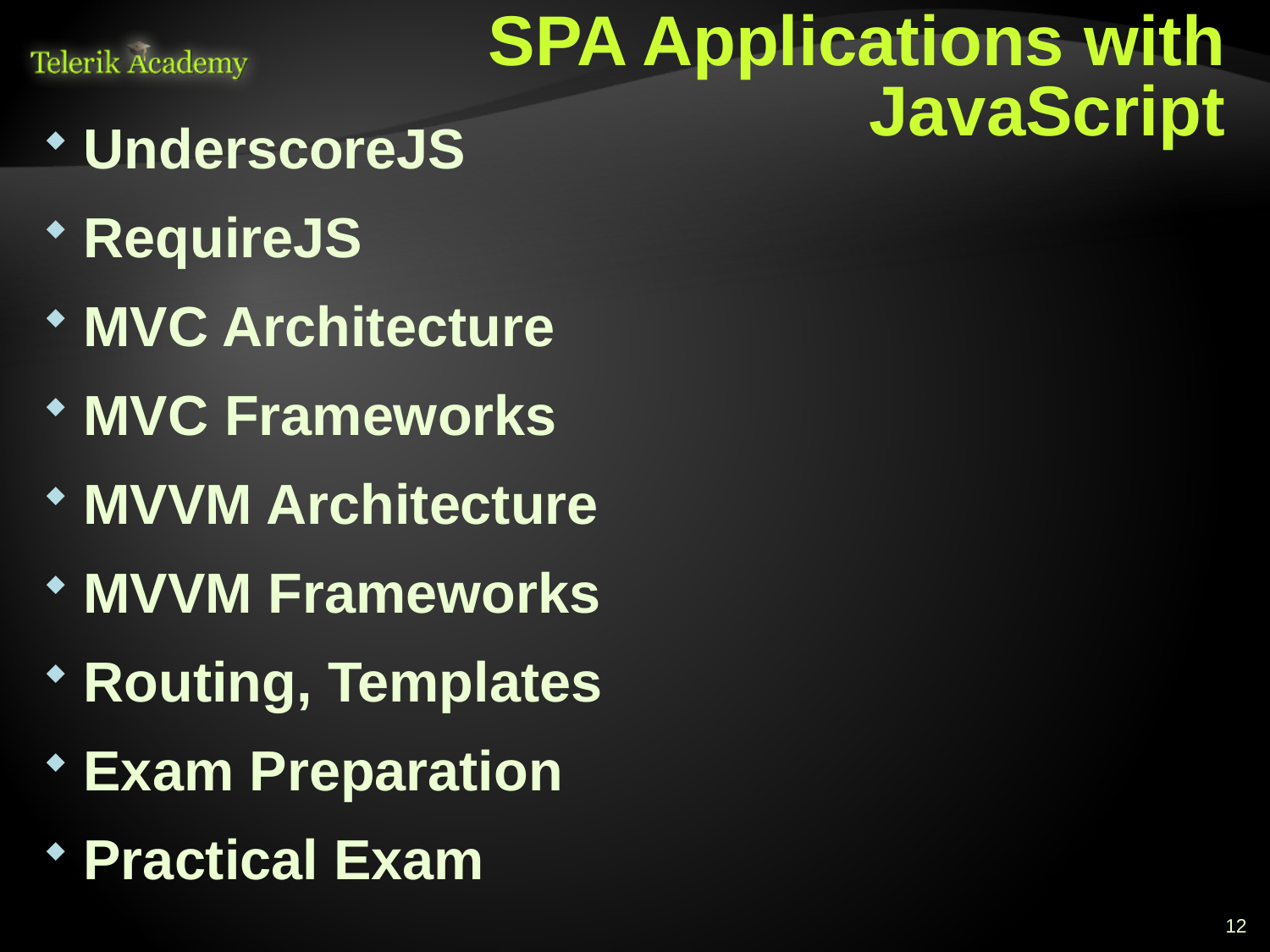

# SPA Applications with JavaScript
UnderscoreJS
RequireJS
MVC Architecture
MVC Frameworks
MVVM Architecture
MVVM Frameworks
Routing, Templates
Exam Preparation
Practical Exam
12